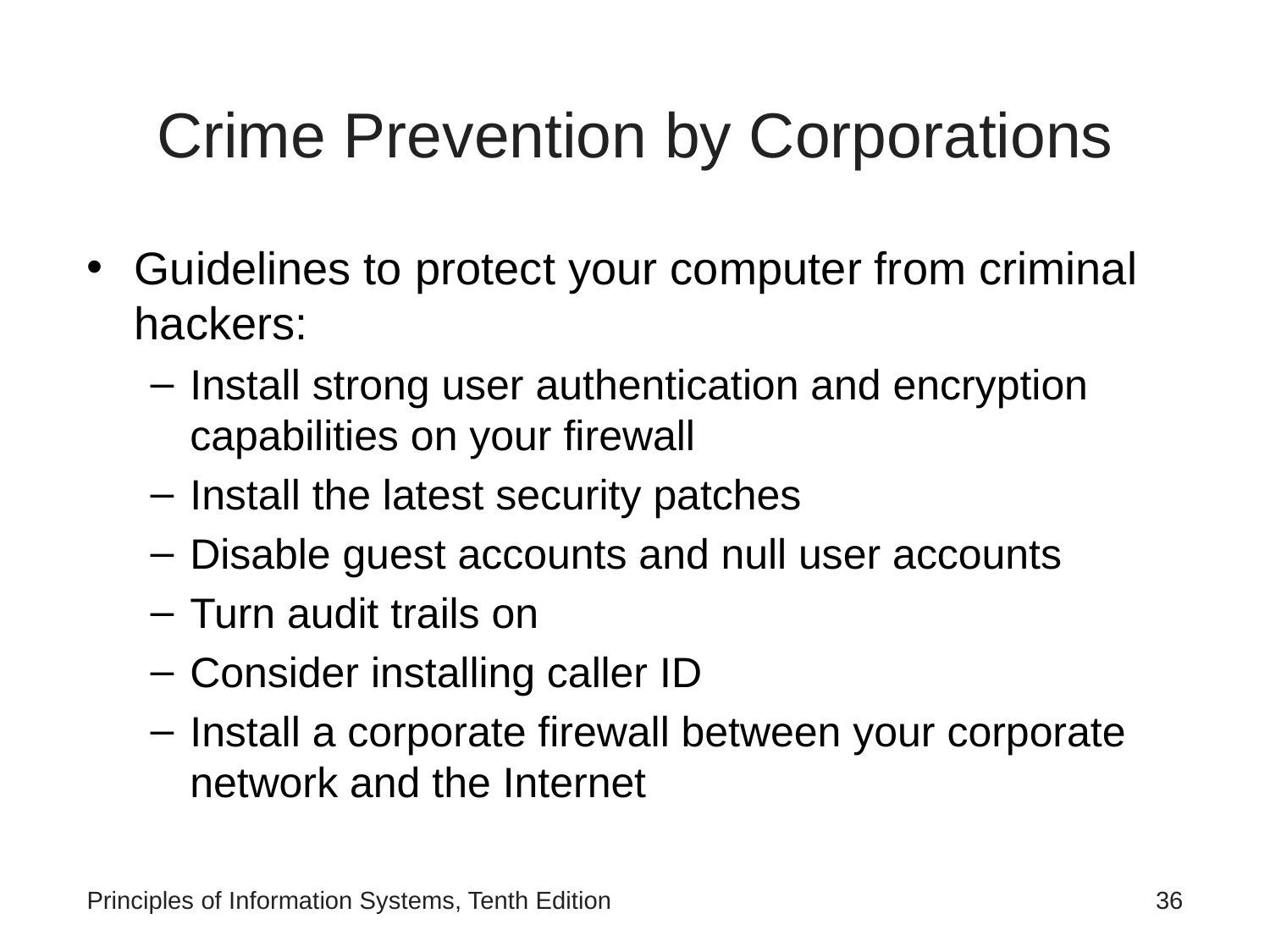

# Crime Prevention by Corporations
Guidelines to protect your computer from criminal hackers:
Install strong user authentication and encryption capabilities on your firewall
Install the latest security patches
Disable guest accounts and null user accounts
Turn audit trails on
Consider installing caller ID
Install a corporate firewall between your corporate network and the Internet
Principles of Information Systems, Tenth Edition
36